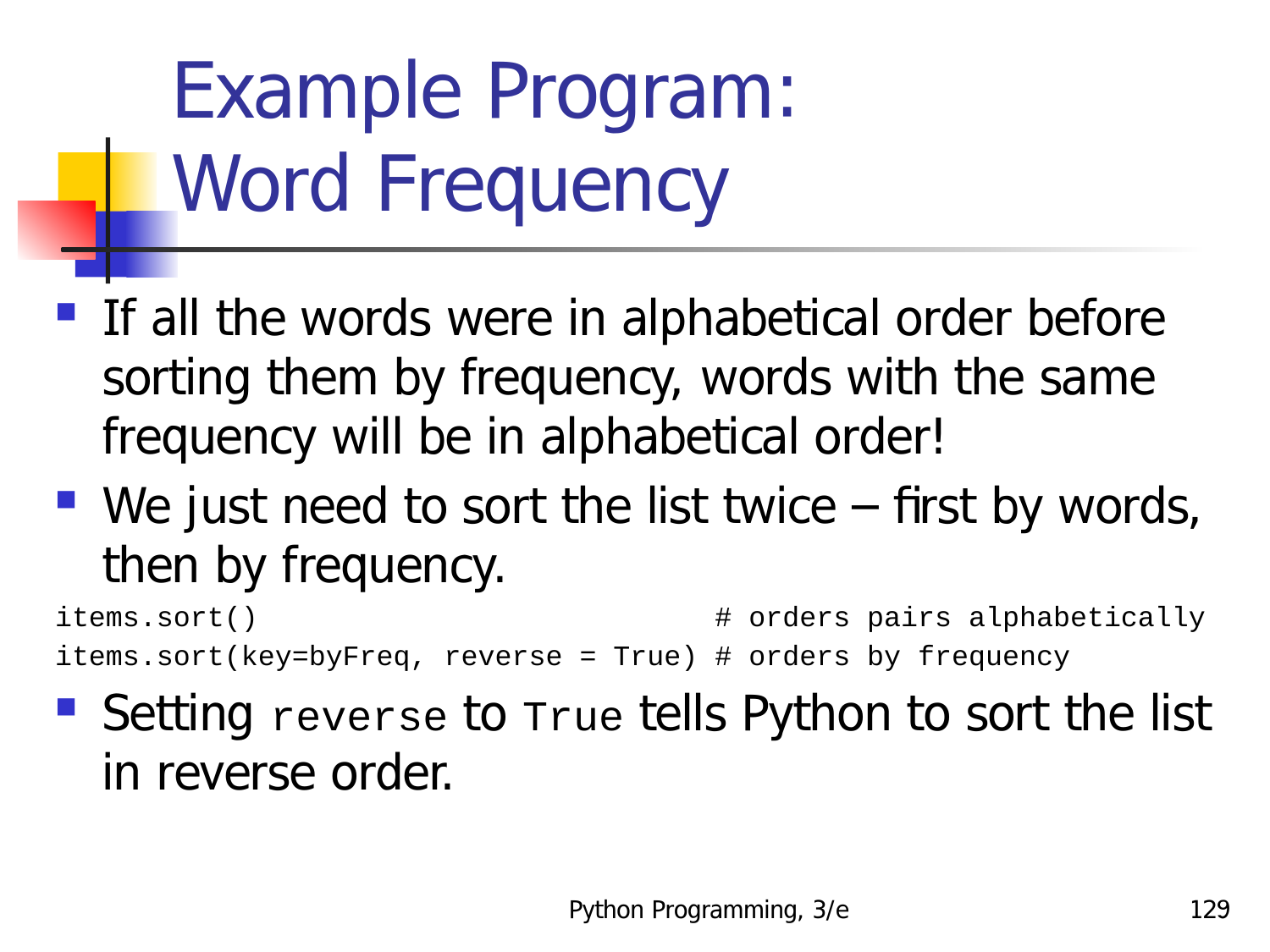

# Example Program: Word Frequency
If all the words were in alphabetical order before sorting them by frequency, words with the same frequency will be in alphabetical order!
We just need to sort the list twice – first by words, then by frequency.
items.sort()                           # orders pairs alphabetically
items.sort(key=byFreq, reverse = True) # orders by frequency
Setting reverse to True tells Python to sort the list in reverse order.
Python Programming, 3/e
129